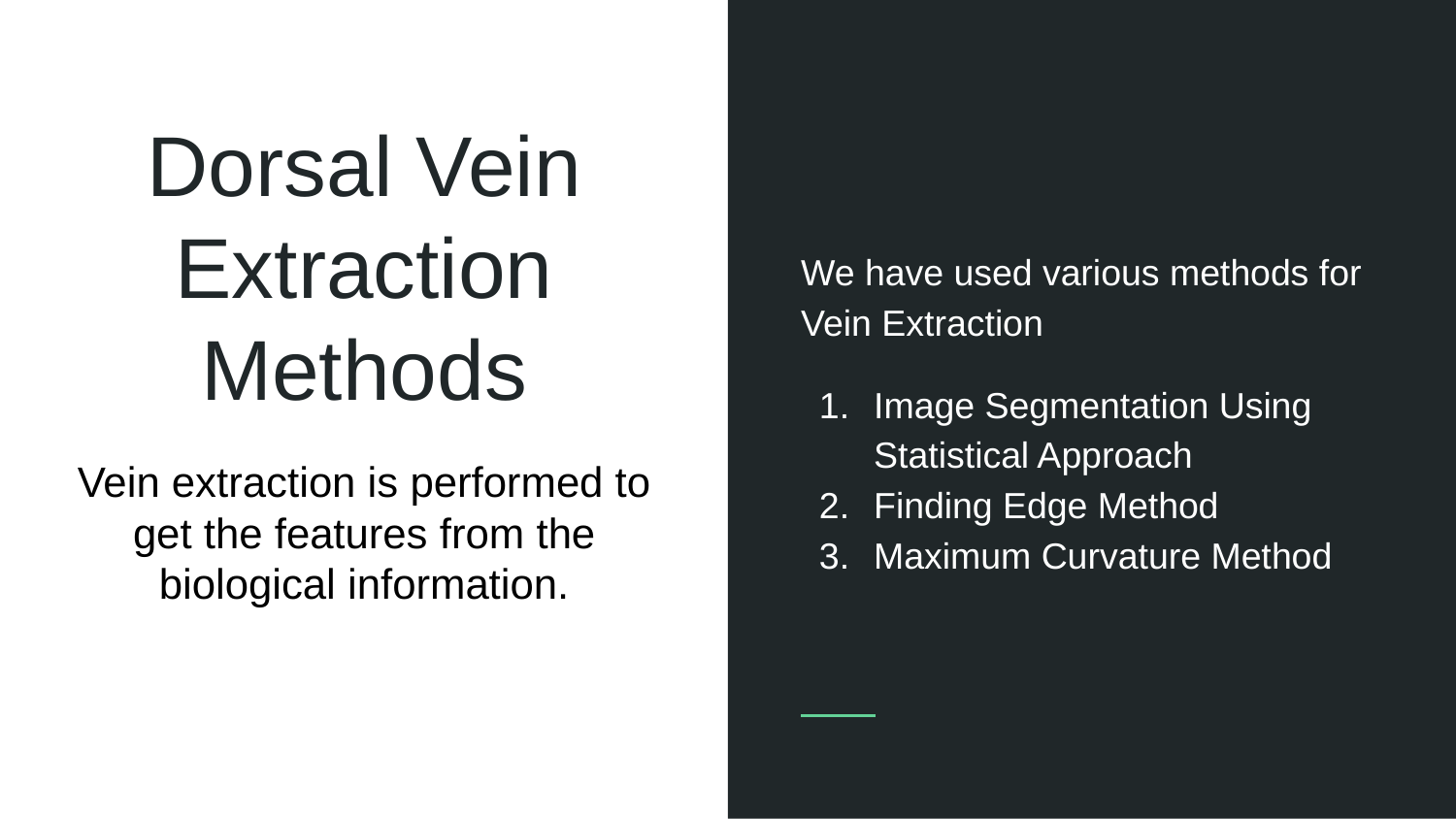

We have used various methods for Vein Extraction
Image Segmentation Using Statistical Approach
Finding Edge Method
Maximum Curvature Method
# Dorsal Vein Extraction Methods
Vein extraction is performed to get the features from the biological information.